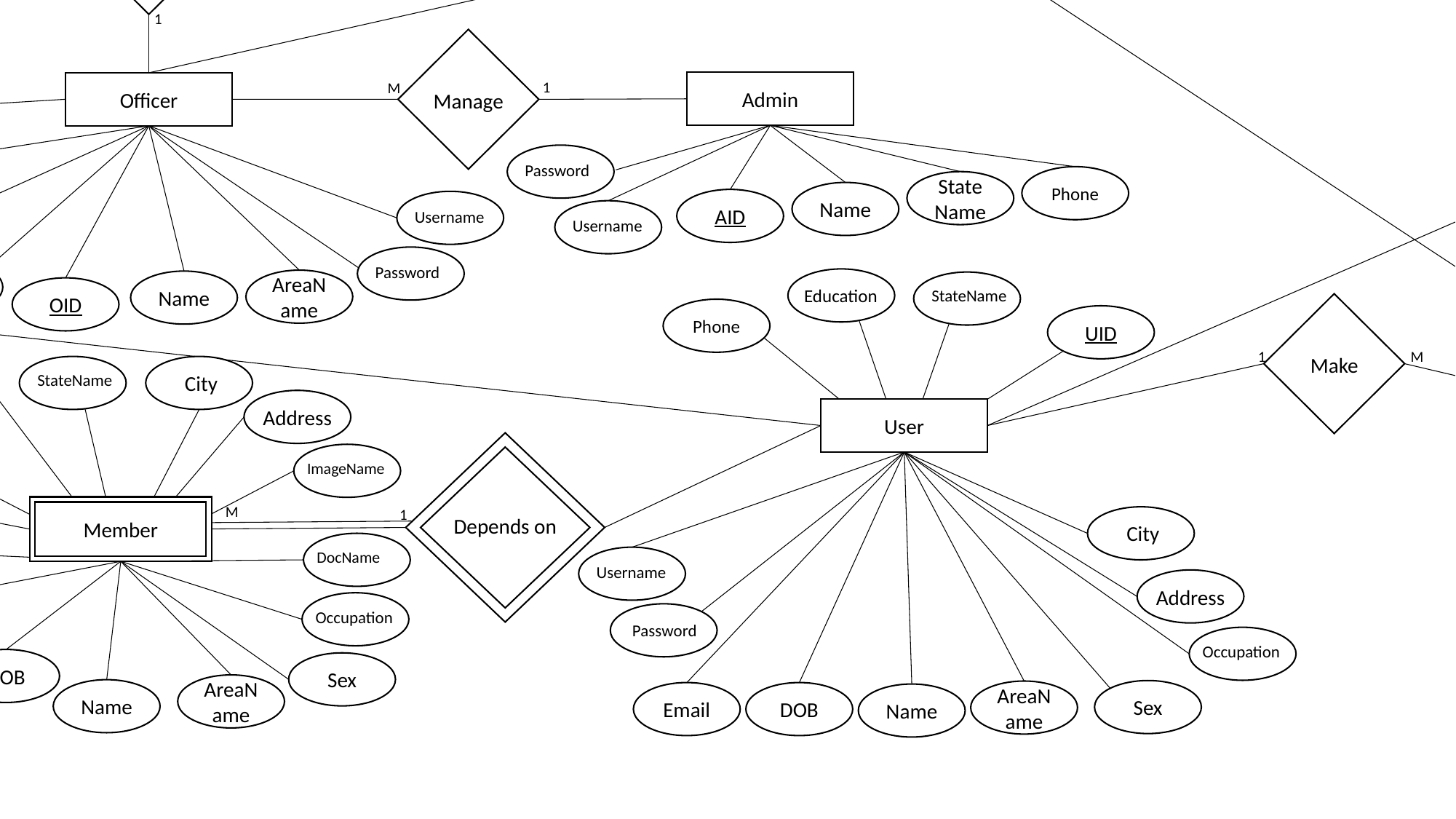

RequestTitle
RequestID
Requestcontent
Correction
Request
M

Make
1

Accept/Reject
M
1
M

receive
1

Manage

Live in
M
1
1
Admin
Officer
M

StateName

Password
Phone
StateName
Name
AID

Username

Education

StateName
MID
Username
Phone

Live in
M
1

City
RequestState

Password
Email

Education
AreaName
Name

StateName
OID

Address

Make
M
1
Phone
UID

ImageName

StateName

City

Education

Address
User

Live in
M
1
User
Request

DocName

Depends on
Phone

ImageName

Occupation
Email
M
Member

1

City
Sex
Email

DocName
RequestType

Username

containe
1
State
Area
M
AreaID
AreaName
StateName
StateID

Address
AreaName

Occupation
RequestTitle
MID

Password

Occupation
Name
Phone
DOB
DOB
Sex
RequestID
AreaName
Name
Sex
AreaName
Email
DOB
Name